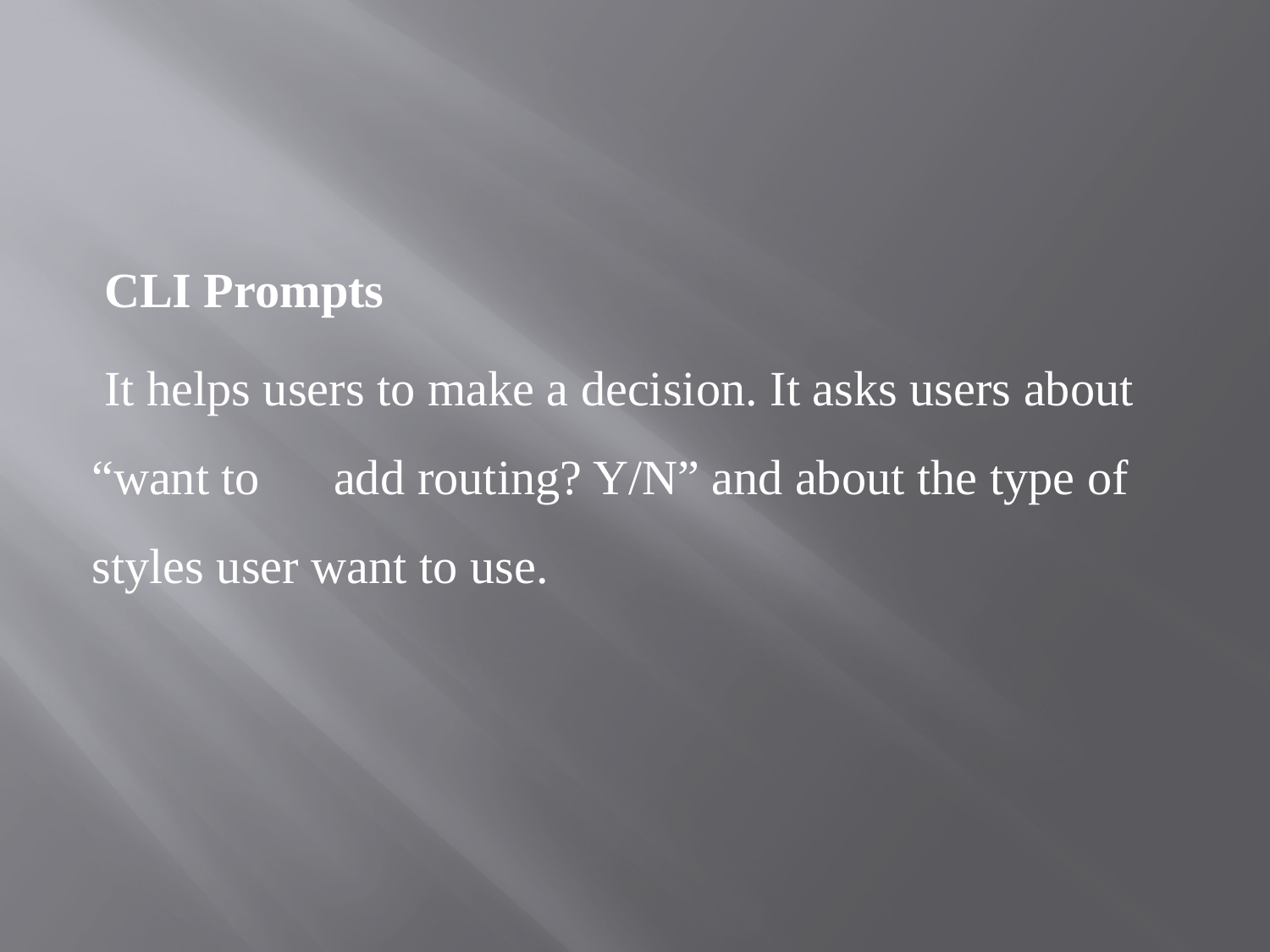

#
 CLI Prompts
 It helps users to make a decision. It asks users about “want to      add routing? Y/N” and about the type of styles user want to use.